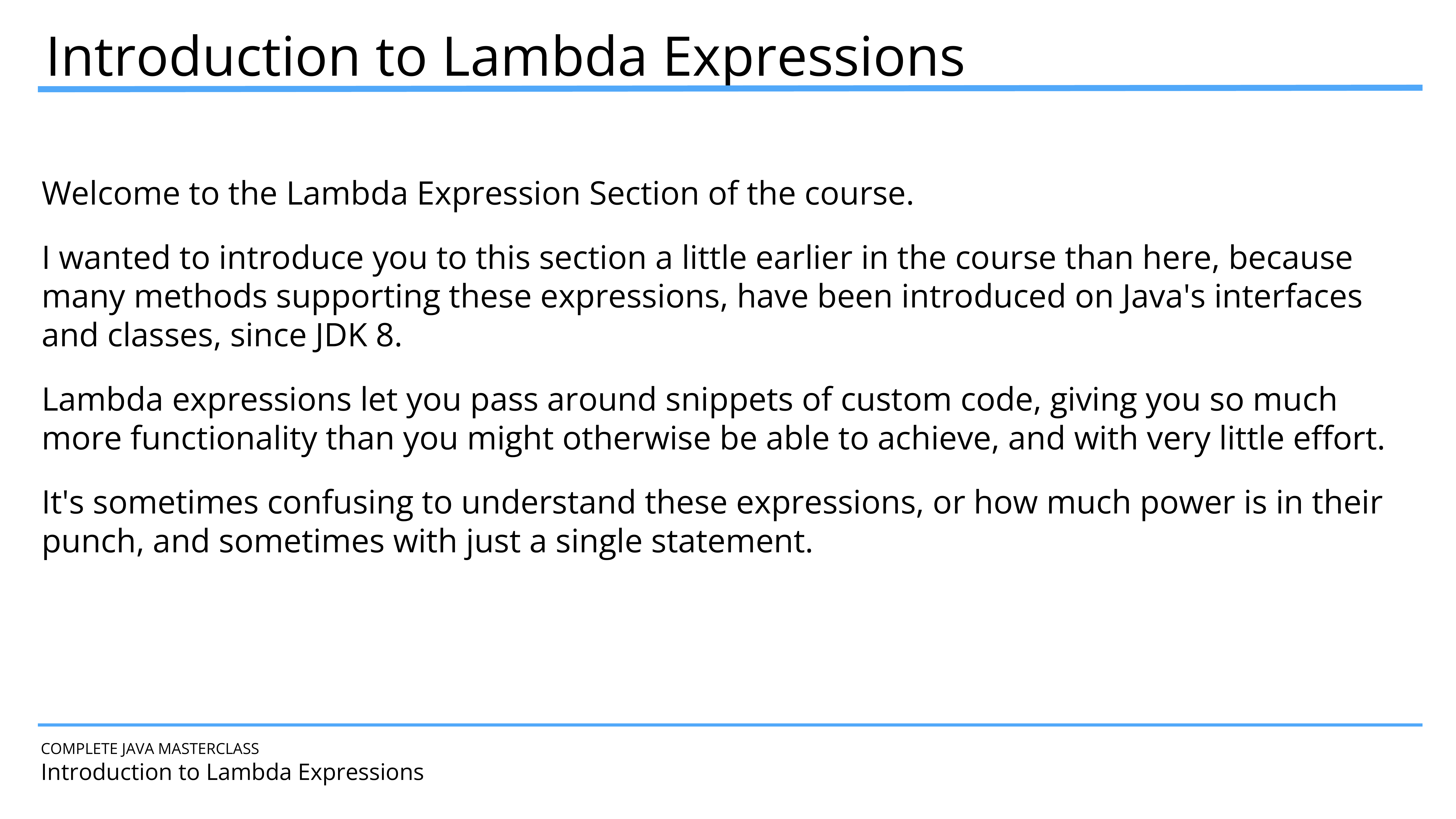

Introduction to Lambda Expressions

Welcome to the Lambda Expression Section of the course.
I wanted to introduce you to this section a little earlier in the course than here, because many methods supporting these expressions, have been introduced on Java's interfaces and classes, since JDK 8.
Lambda expressions let you pass around snippets of custom code, giving you so much more functionality than you might otherwise be able to achieve, and with very little effort.
It's sometimes confusing to understand these expressions, or how much power is in their punch, and sometimes with just a single statement.

COMPLETE JAVA MASTERCLASS
Introduction to Lambda Expressions